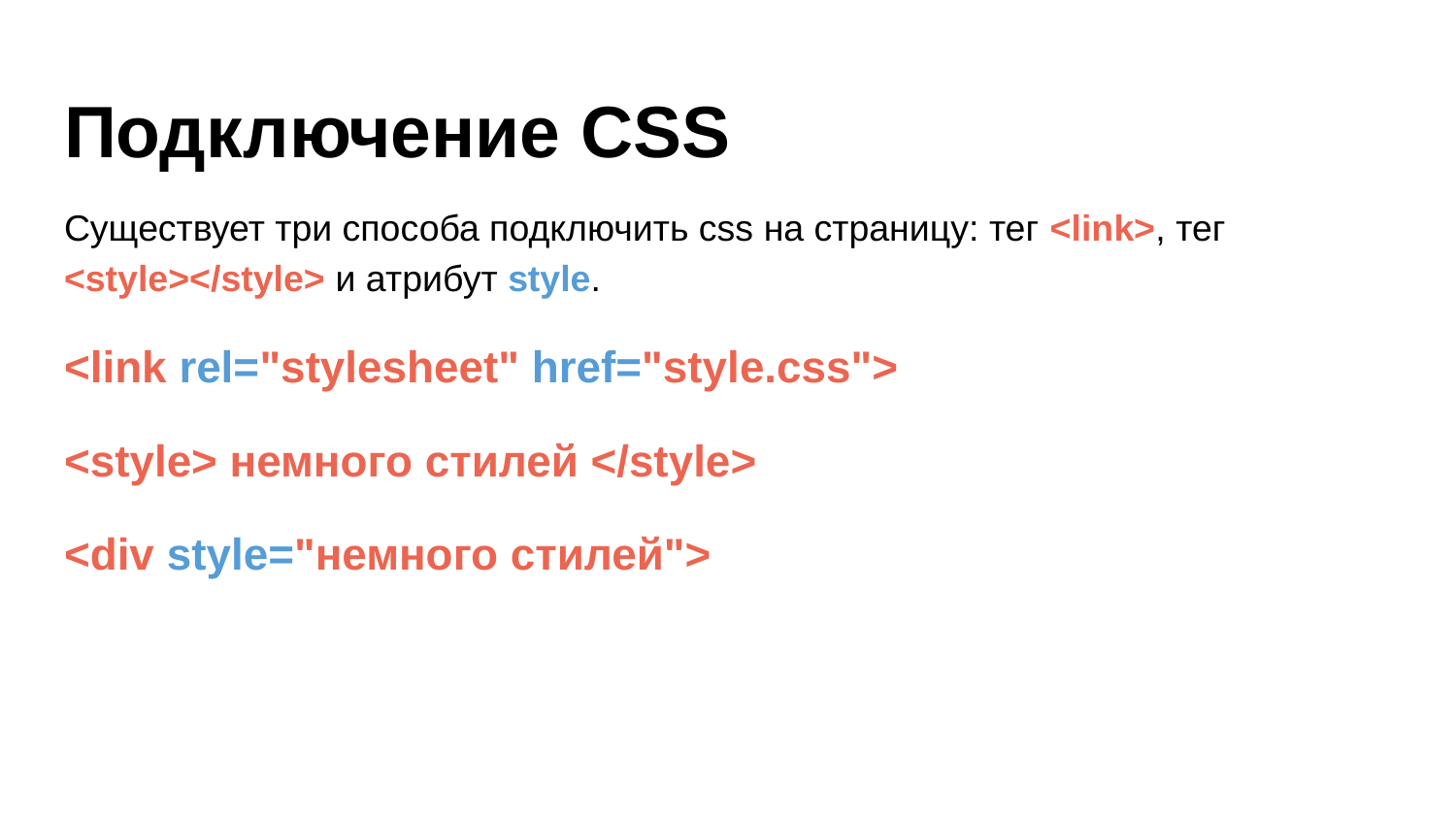

# Подключение CSS
Существует три способа подключить css на страницу: тег <link>, тег <style></style> и атрибут style.
<link rel="stylesheet" href="style.css">
<style> немного стилей </style>
<div style="немного стилей">